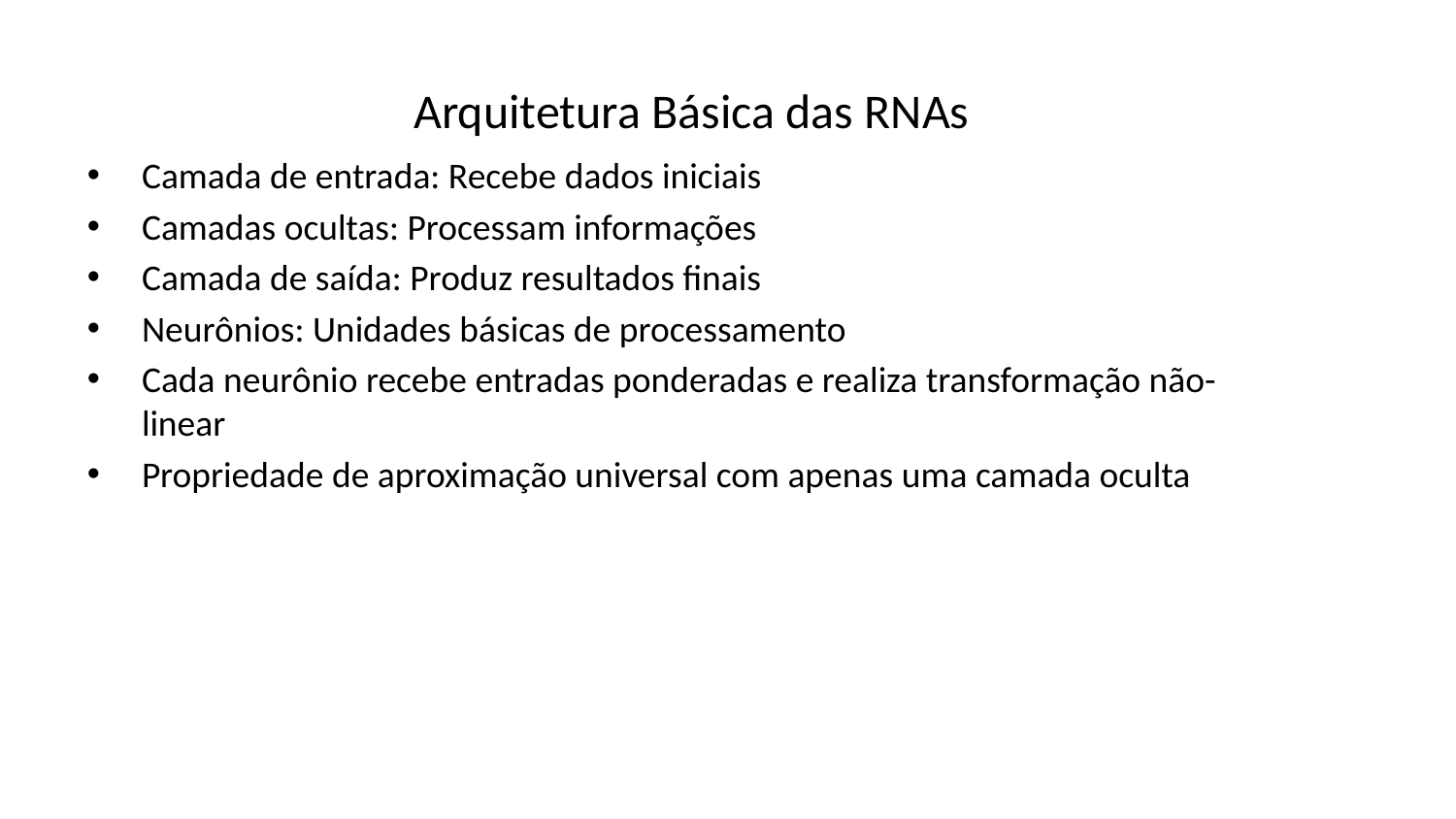

Arquitetura Básica das RNAs
Camada de entrada: Recebe dados iniciais
Camadas ocultas: Processam informações
Camada de saída: Produz resultados finais
Neurônios: Unidades básicas de processamento
Cada neurônio recebe entradas ponderadas e realiza transformação não-linear
Propriedade de aproximação universal com apenas uma camada oculta